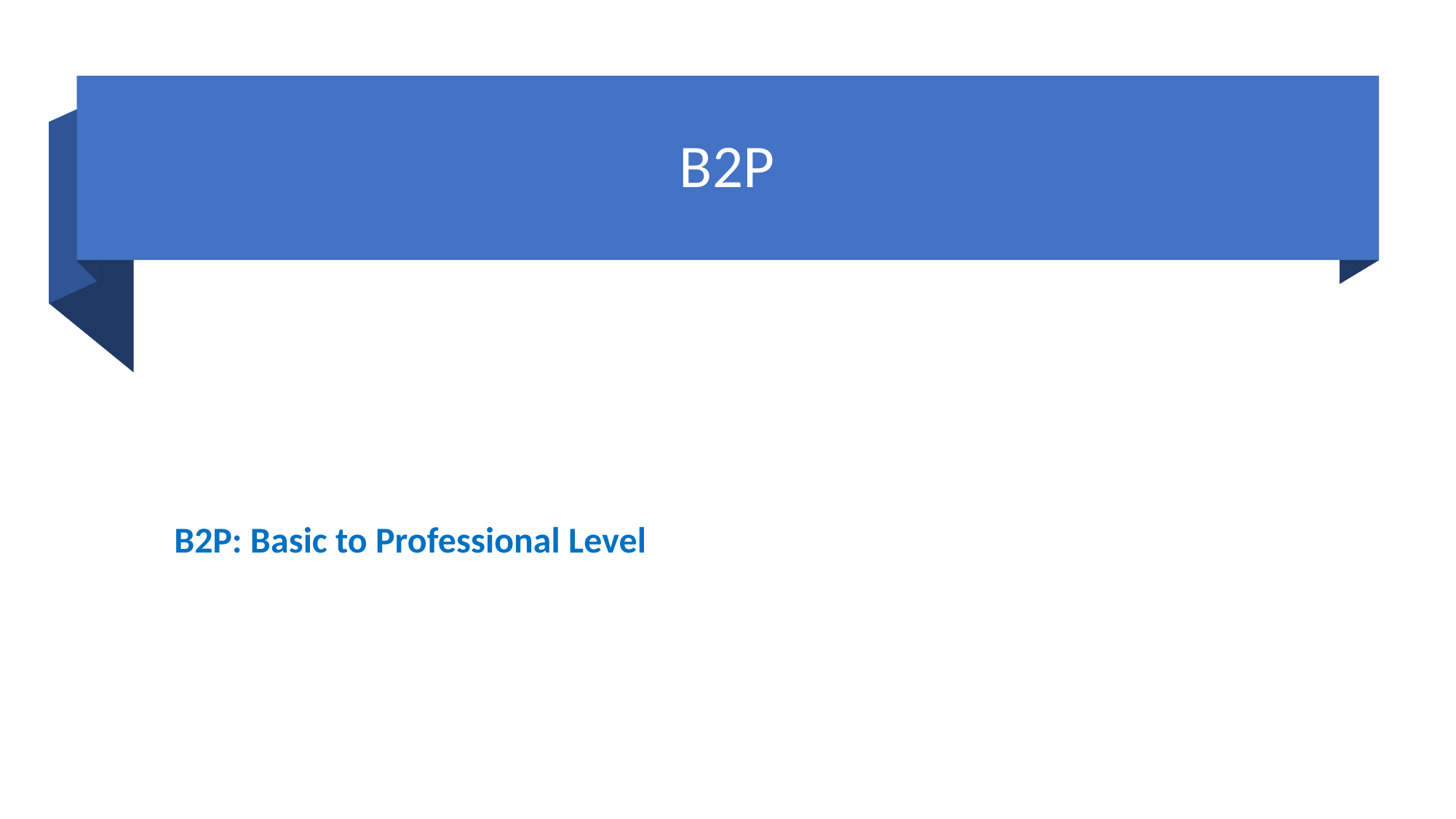

# B2P

B2P: Basic to Professional Level